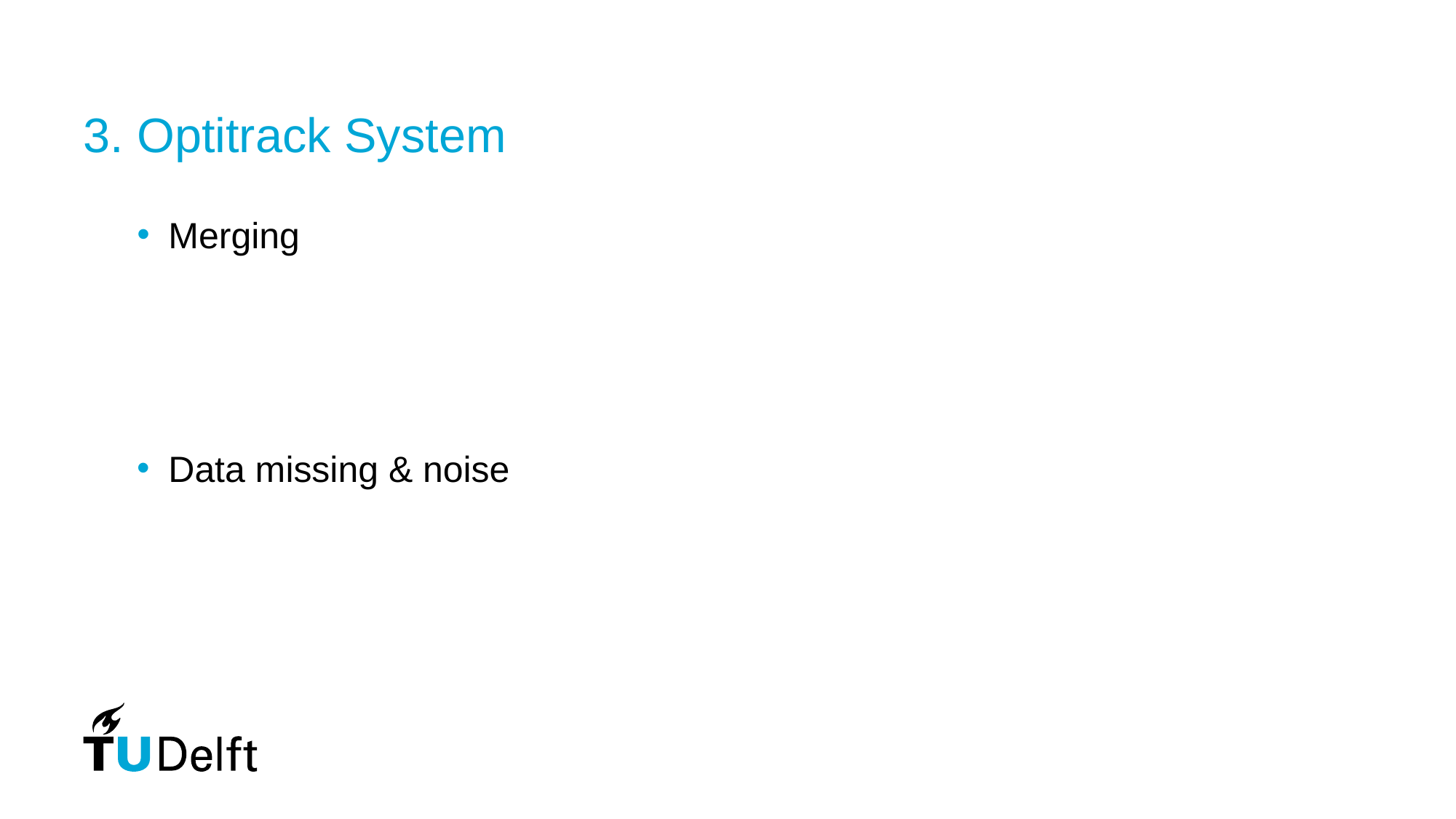

# 3. Optitrack System
Merging
Data missing & noise